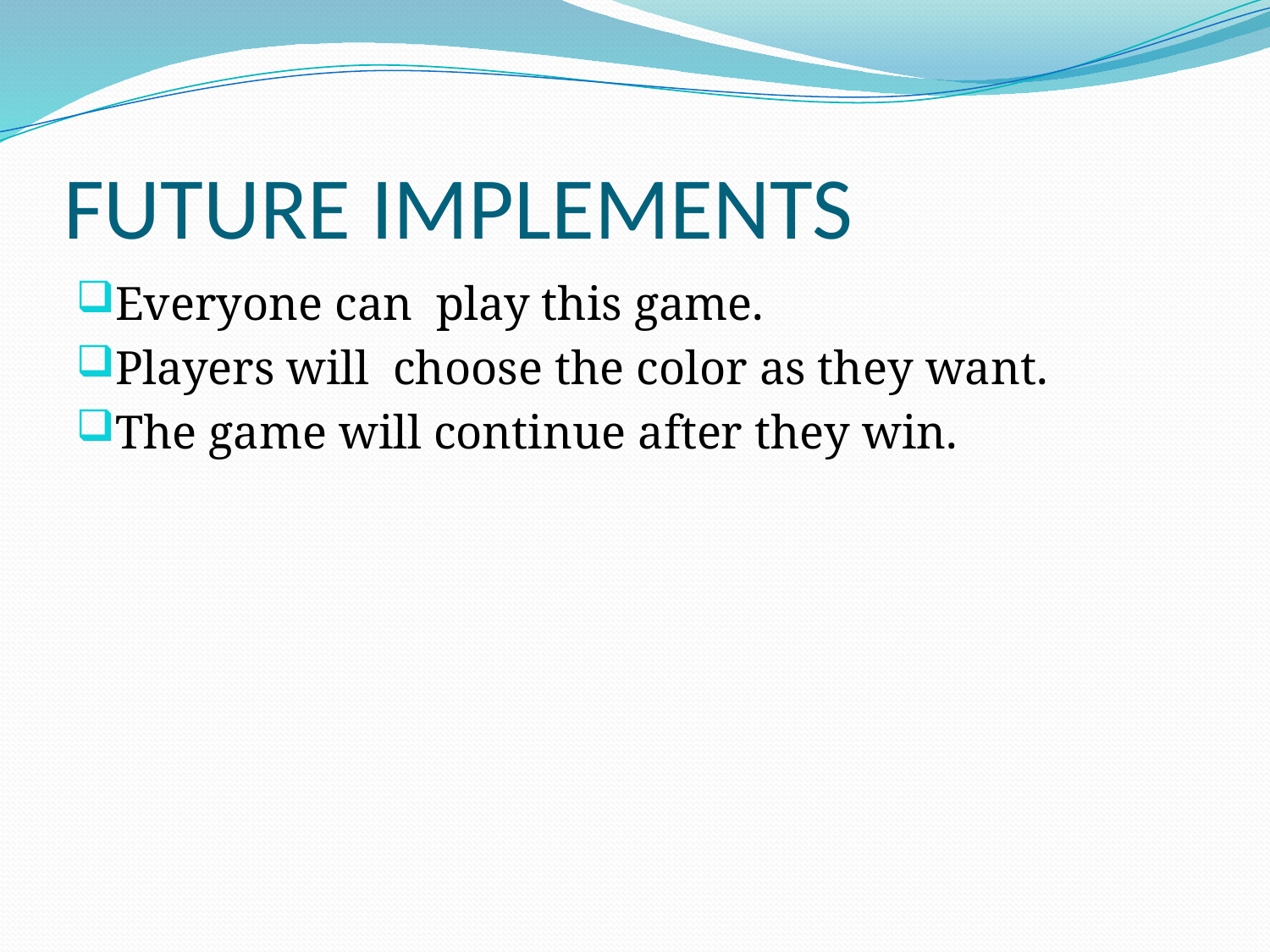

# FUTURE IMPLEMENTS
Everyone can  play this game.
Players will  choose the color as they want.
The game will continue after they win.